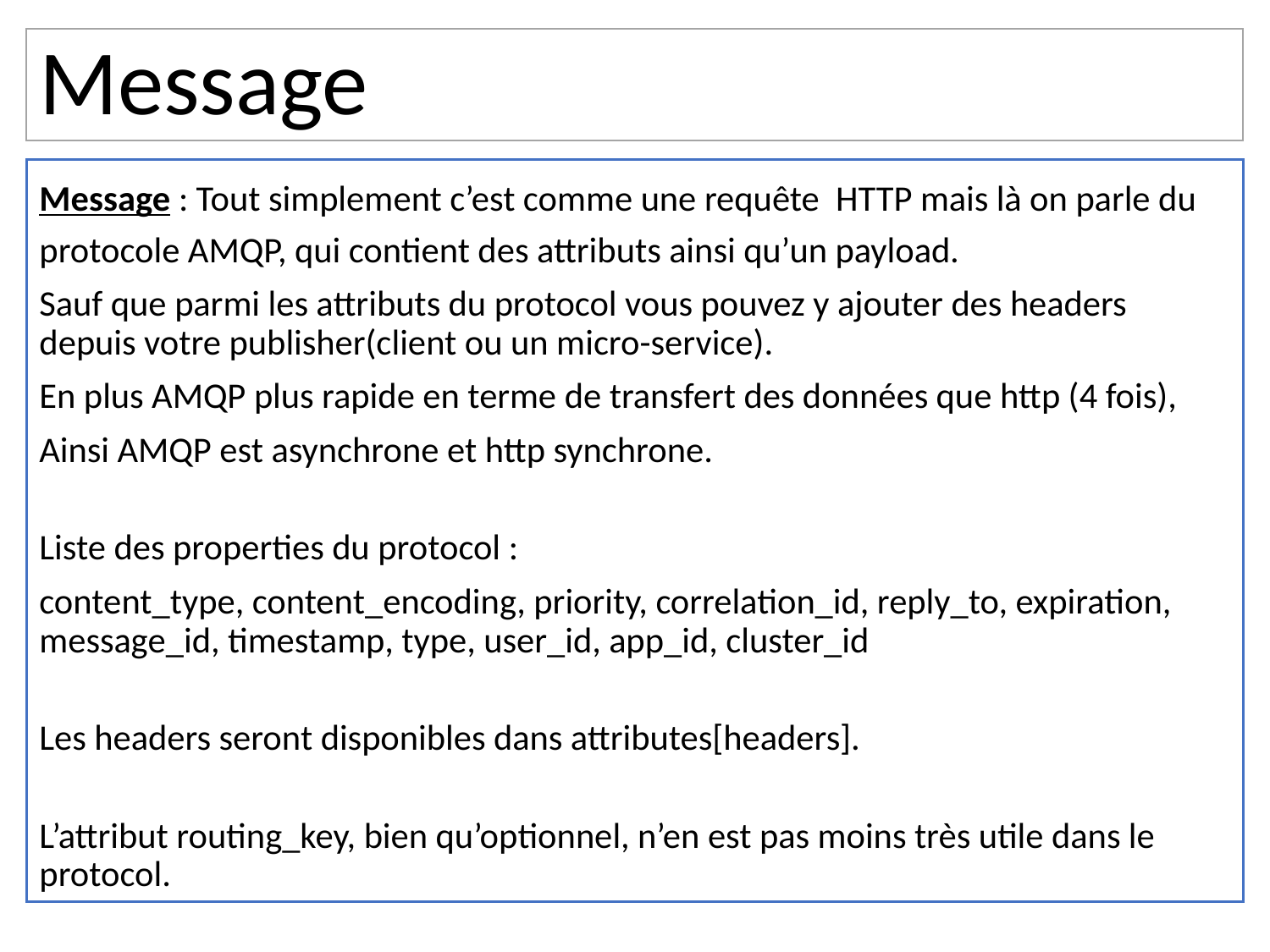

Message
Message : Tout simplement c’est comme une requête  HTTP mais là on parle du protocole AMQP, qui contient des attributs ainsi qu’un payload.
Sauf que parmi les attributs du protocol vous pouvez y ajouter des headers depuis votre publisher(client ou un micro-service).
En plus AMQP plus rapide en terme de transfert des données que http (4 fois),
Ainsi AMQP est asynchrone et http synchrone.

Liste des properties du protocol :
content_type, content_encoding, priority, correlation_id, reply_to, expiration, message_id, timestamp, type, user_id, app_id, cluster_id

Les headers seront disponibles dans attributes[headers].

L’attribut routing_key, bien qu’optionnel, n’en est pas moins très utile dans le protocol.